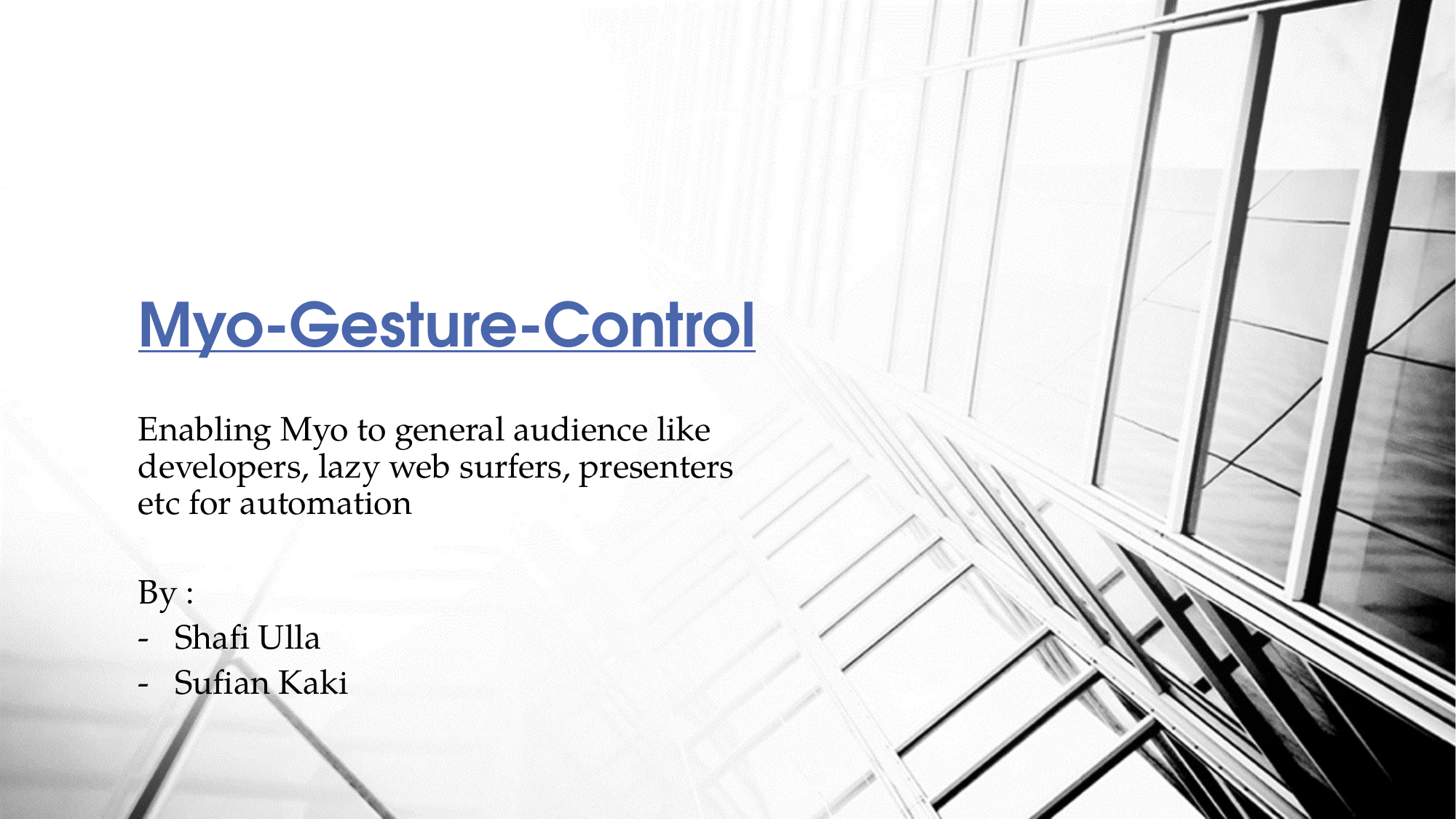

# Myo-Gesture-Control
Enabling Myo to general audience like developers, lazy web surfers, presenters etc for automation

By :
-   Shafi Ulla
-   Sufian Kaki